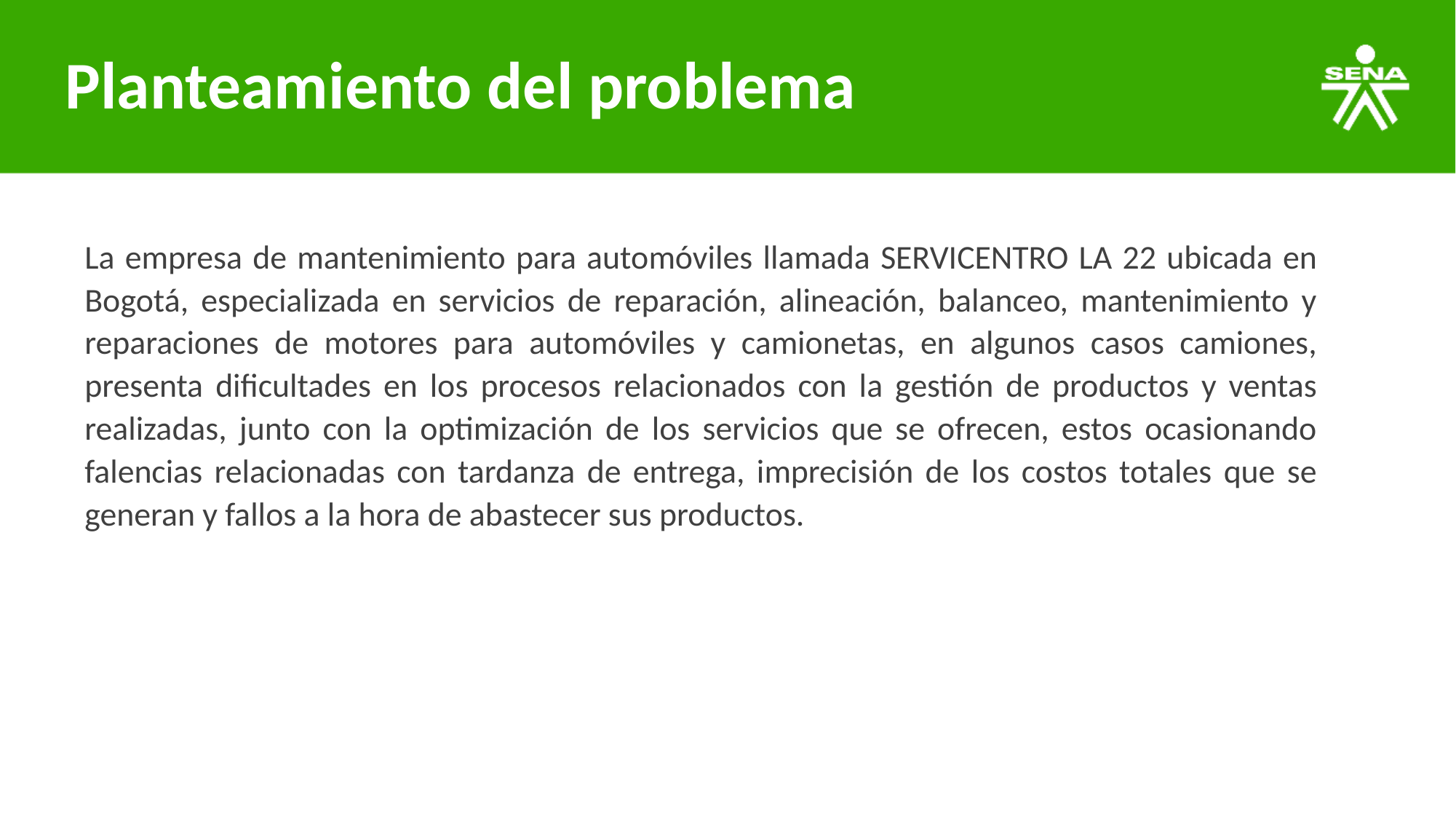

# Planteamiento del problema
La empresa de mantenimiento para automóviles llamada SERVICENTRO LA 22 ubicada en Bogotá, especializada en servicios de reparación, alineación, balanceo, mantenimiento y reparaciones de motores para automóviles y camionetas, en algunos casos camiones, presenta dificultades en los procesos relacionados con la gestión de productos y ventas realizadas, junto con la optimización de los servicios que se ofrecen, estos ocasionando falencias relacionadas con tardanza de entrega, imprecisión de los costos totales que se generan y fallos a la hora de abastecer sus productos.